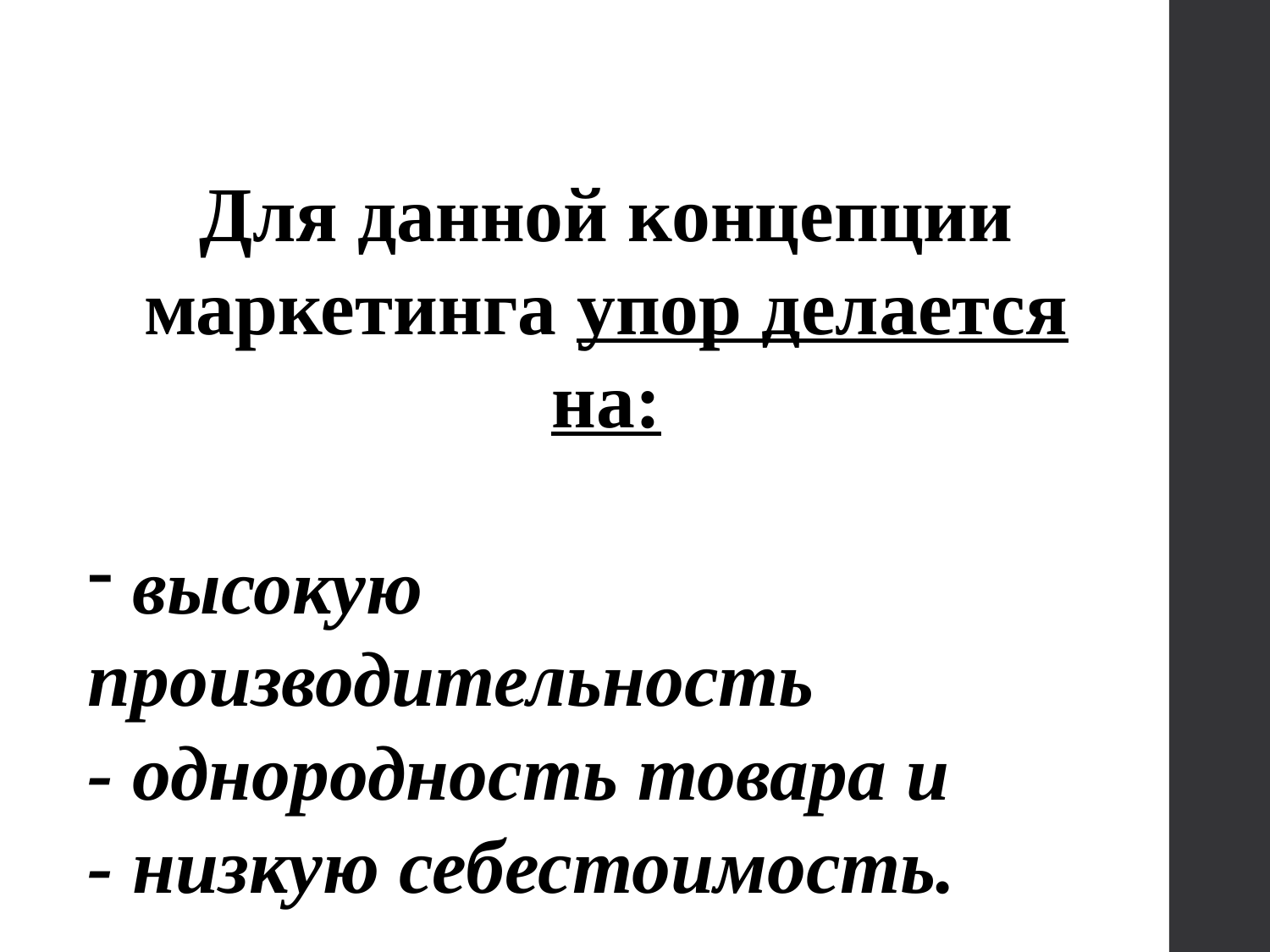

Для данной концепции маркетинга упор делается на:

 высокую производительность
- однородность товара и
- низкую себестоимость.